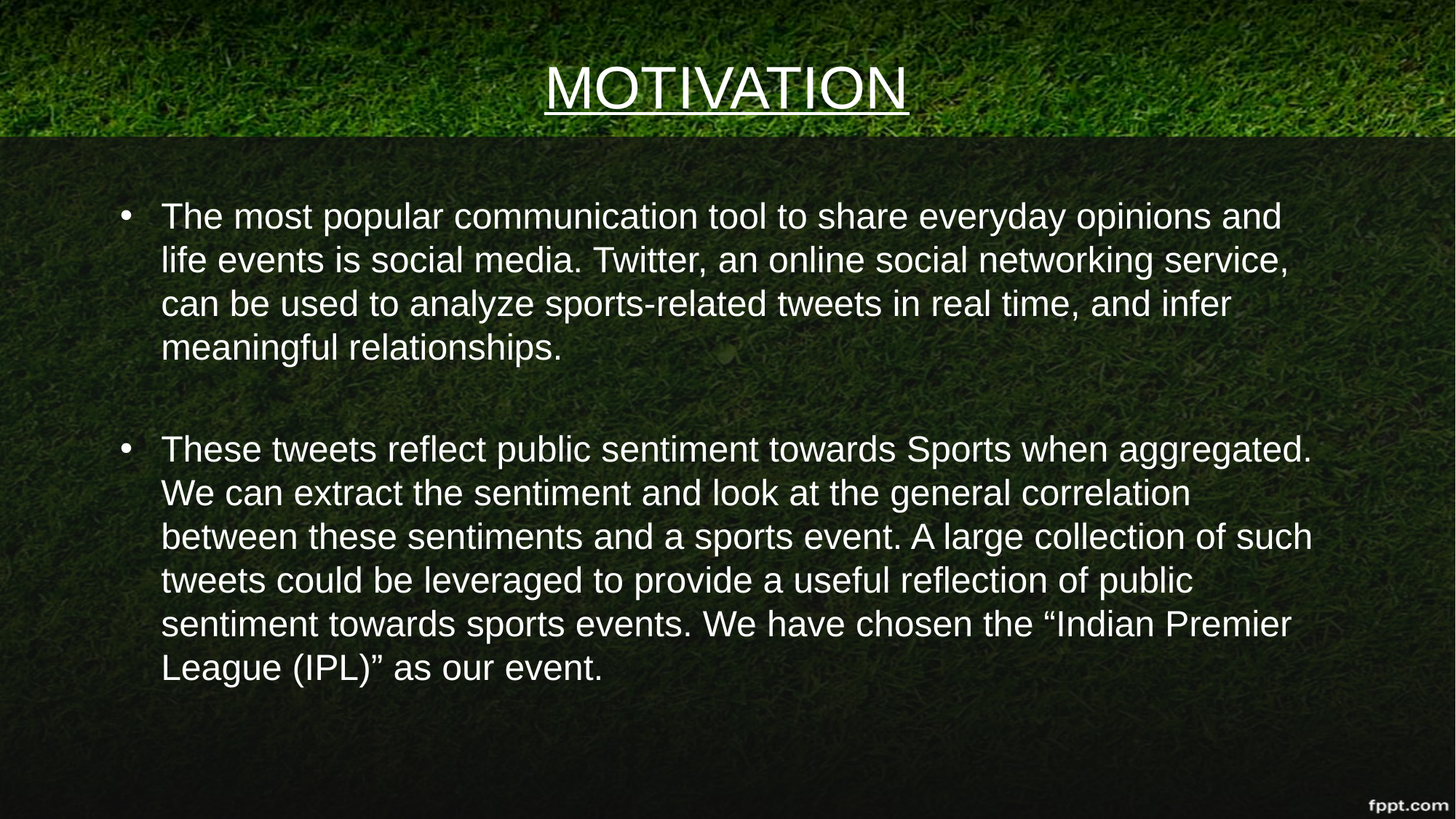

# MOTIVATION

The most popular communication tool to share everyday opinions and life events is social media. Twitter, an online social networking service, can be used to analyze sports-related tweets in real time, and infer meaningful relationships.

These tweets reflect public sentiment towards Sports when aggregated. We can extract the sentiment and look at the general correlation between these sentiments and a sports event. A large collection of such tweets could be leveraged to provide a useful reflection of public sentiment towards sports events. We have chosen the “Indian Premier League (IPL)” as our event.